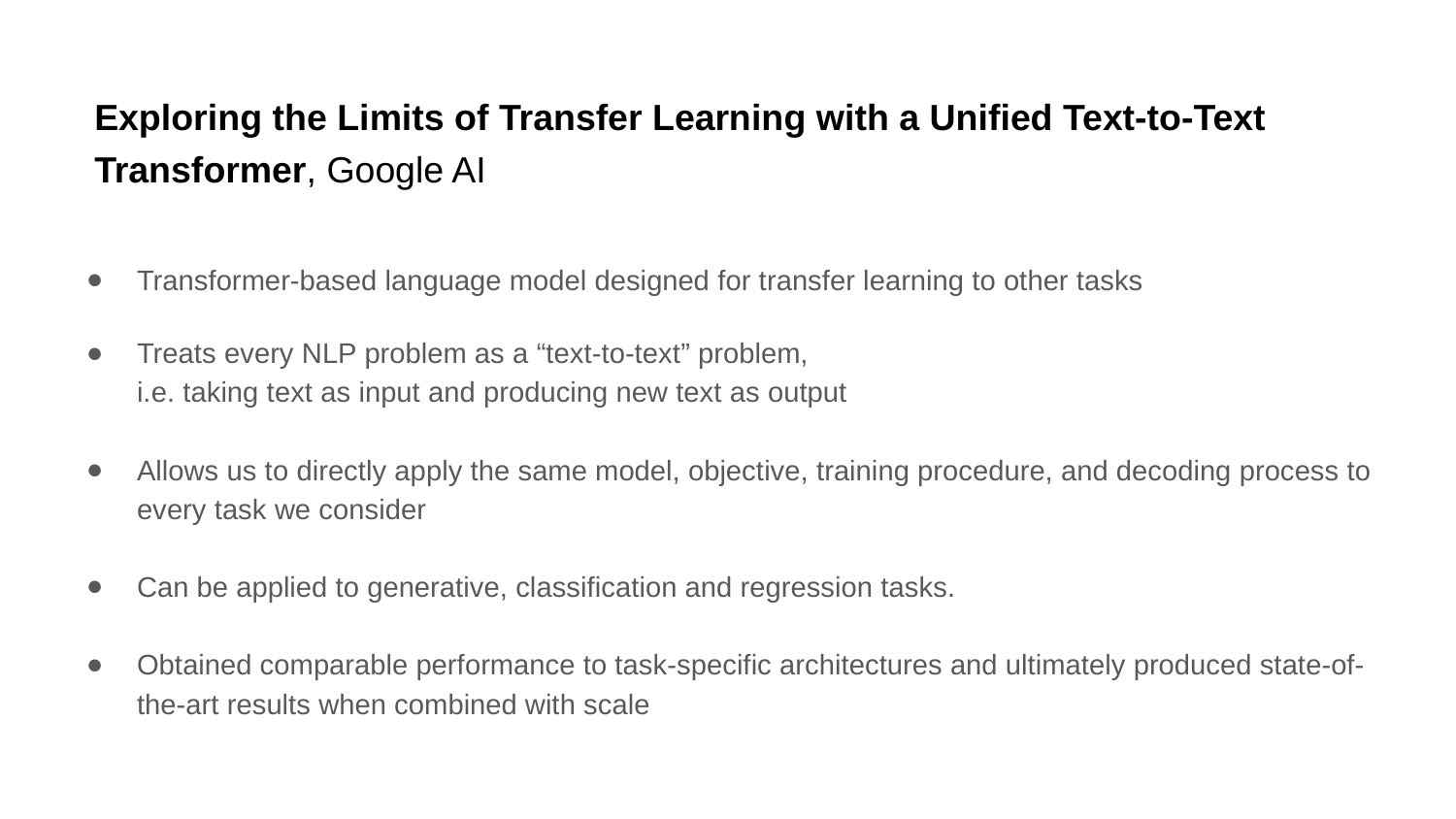

# Exploring the Limits of Transfer Learning with a Unified Text-to-Text Transformer, Google AI

Transformer-based language model designed for transfer learning to other tasks
Treats every NLP problem as a “text-to-text” problem,
i.e. taking text as input and producing new text as output
Allows us to directly apply the same model, objective, training procedure, and decoding process to every task we consider
Can be applied to generative, classification and regression tasks.
Obtained comparable performance to task-specific architectures and ultimately produced state-of-the-art results when combined with scale